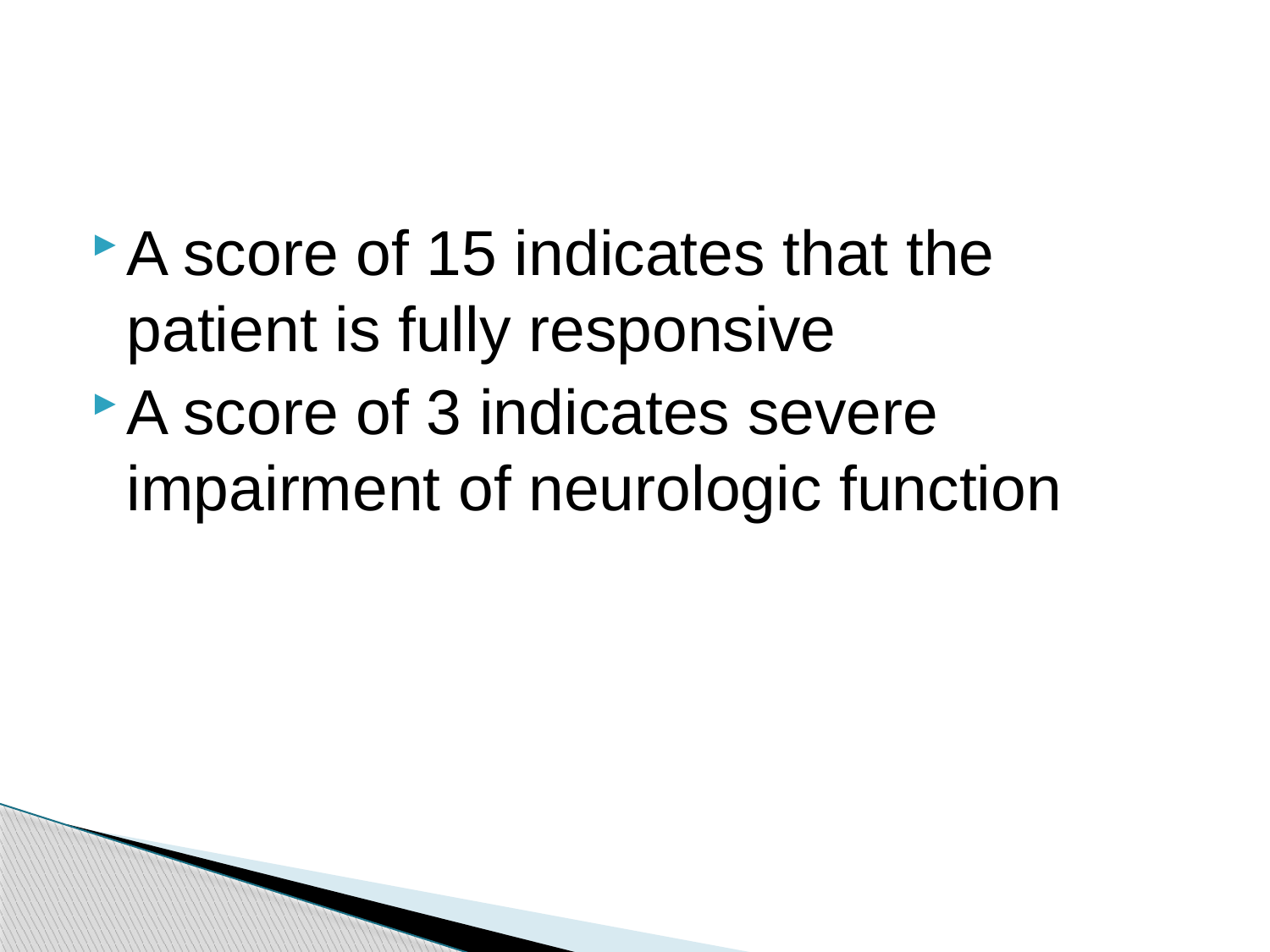

#
A score of 15 indicates that the patient is fully responsive
A score of 3 indicates severe impairment of neurologic function